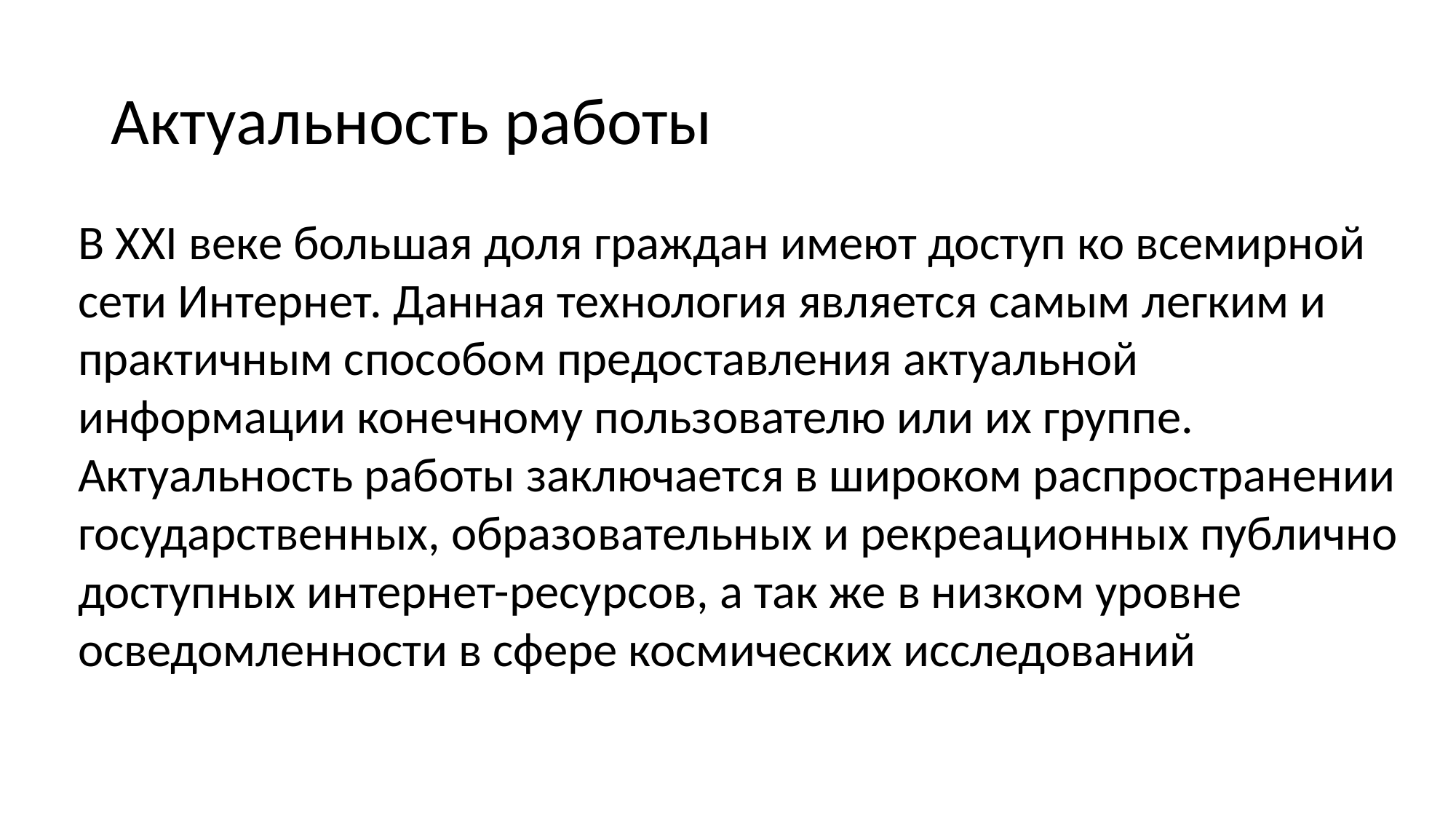

# Актуальность работы
В XXI веке большая доля граждан имеют доступ ко всемирной сети Интернет. Данная технология является самым легким и практичным способом предоставления актуальной информации конечному пользователю или их группе.
Актуальность работы заключается в широком распространении государственных, образовательных и рекреационных публично доступных интернет-ресурсов, а так же в низком уровне осведомленности в сфере космических исследований